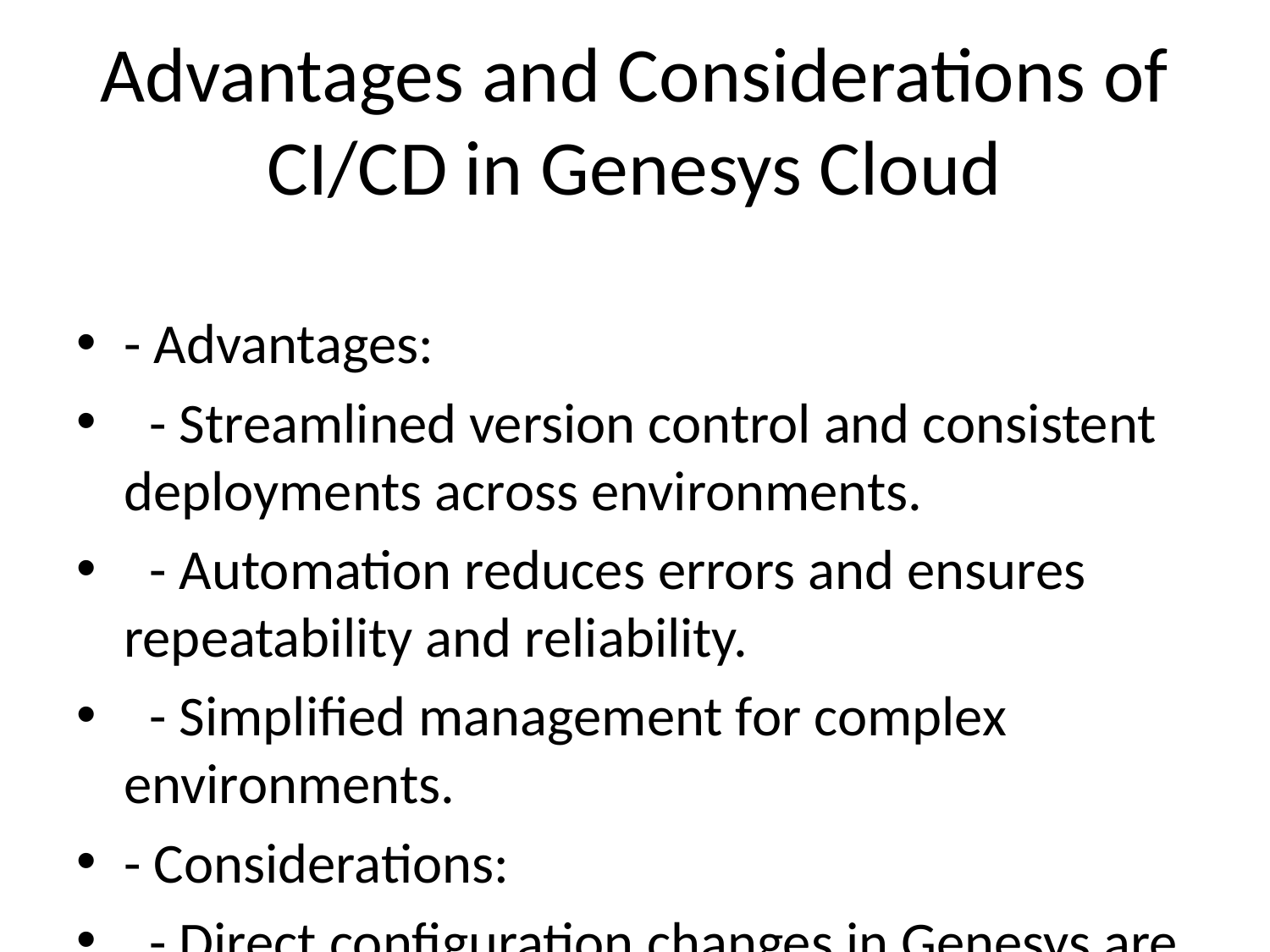

# Advantages and Considerations of CI/CD in Genesys Cloud

- Advantages:
  - Streamlined version control and consistent deployments across environments.
  - Automation reduces errors and ensures repeatability and reliability.
  - Simplified management for complex environments.
- Considerations:
  - Direct configuration changes in Genesys are reverted when Terraform is re-applied unless reflected in .tf files.
  - Some manual intervention is needed for integrating JSON-based dependencies, contrasting with simpler call flow management.